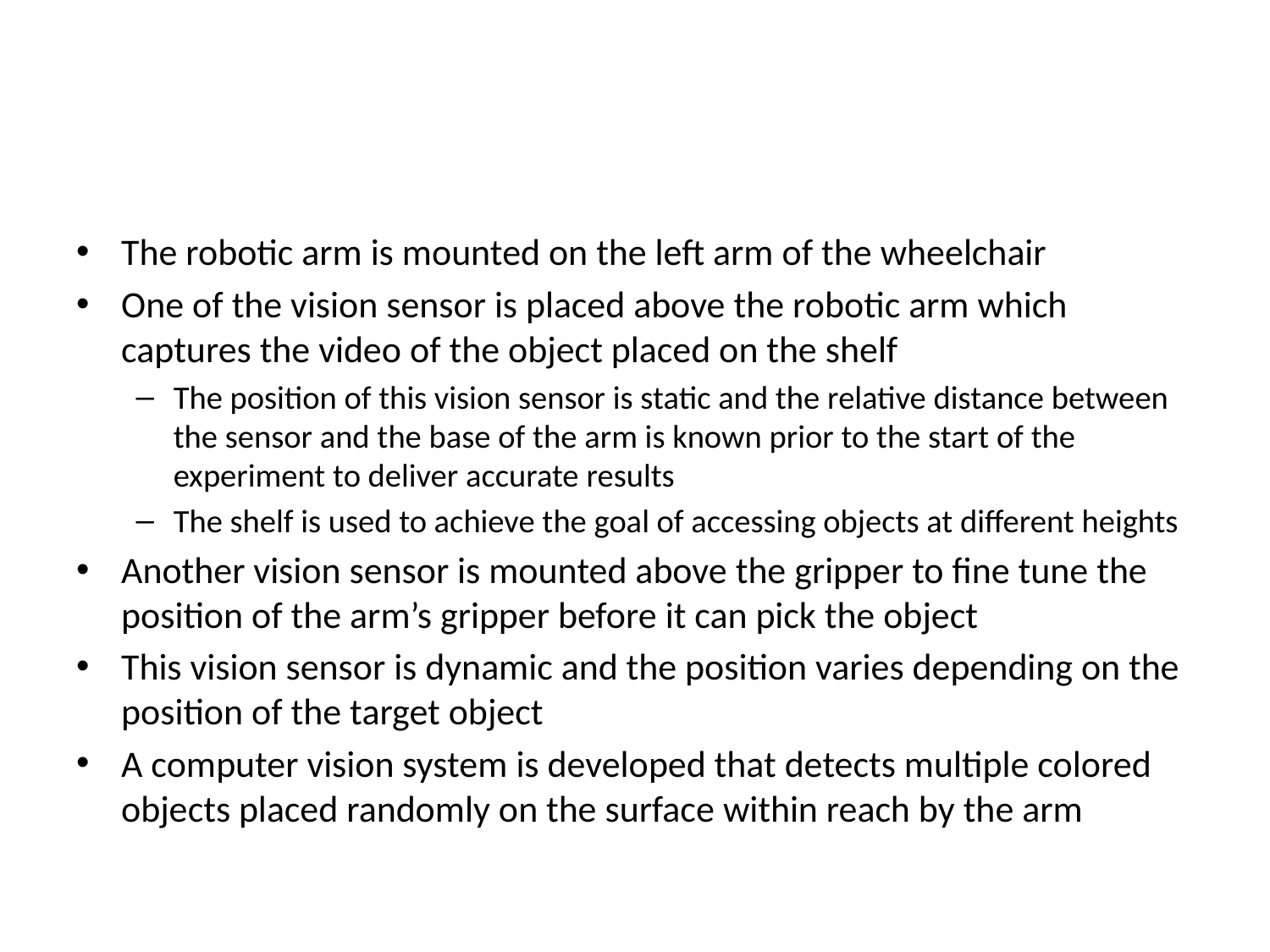

#
The robotic arm is mounted on the left arm of the wheelchair
One of the vision sensor is placed above the robotic arm which captures the video of the object placed on the shelf
The position of this vision sensor is static and the relative distance between the sensor and the base of the arm is known prior to the start of the experiment to deliver accurate results
The shelf is used to achieve the goal of accessing objects at different heights
Another vision sensor is mounted above the gripper to fine tune the position of the arm’s gripper before it can pick the object
This vision sensor is dynamic and the position varies depending on the position of the target object
A computer vision system is developed that detects multiple colored objects placed randomly on the surface within reach by the arm